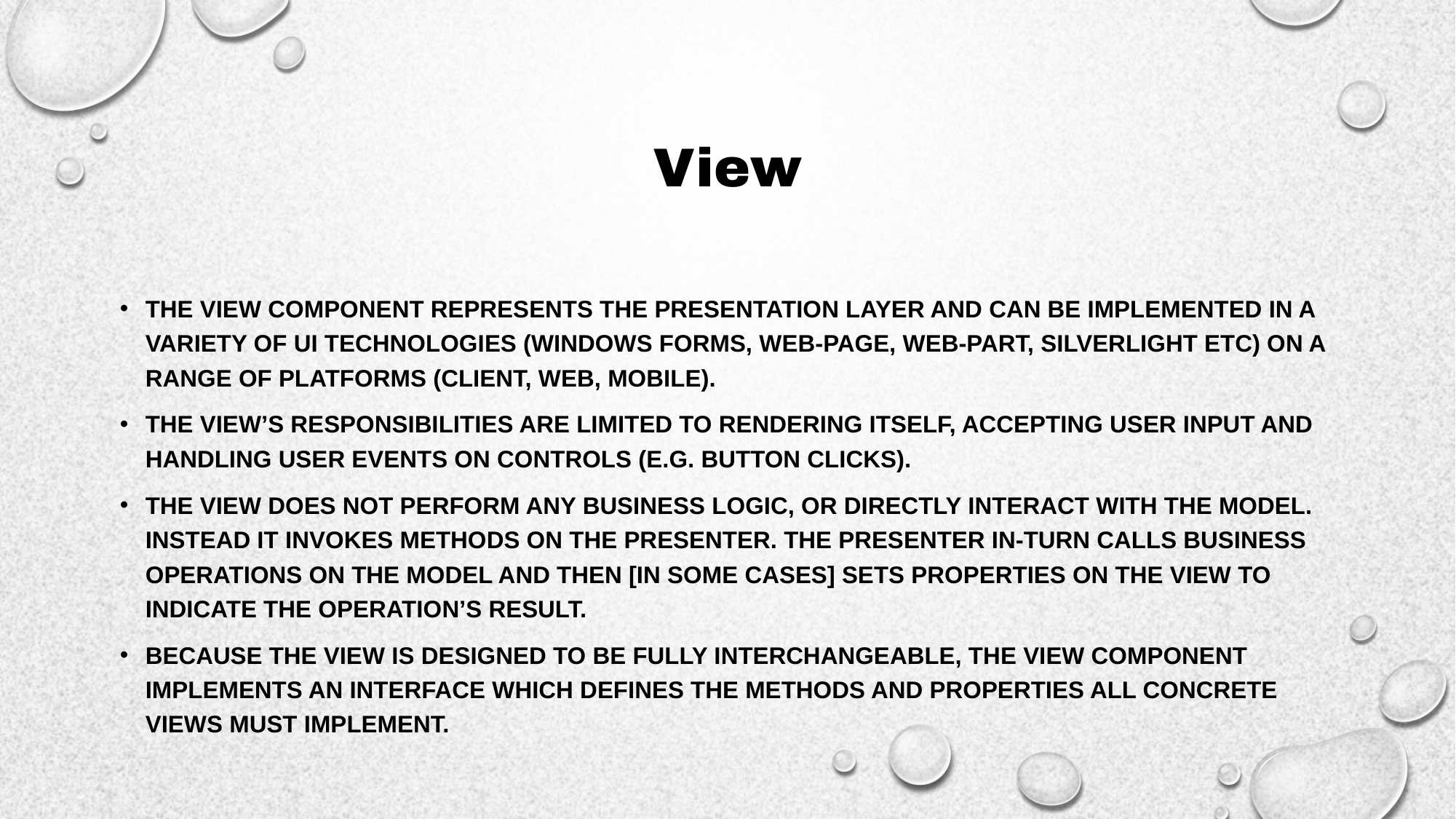

# View
The View component represents the Presentation layer and can be implemented in a variety of UI technologies (Windows Forms, Web-Page, Web-Part, Silverlight etc) on a range of platforms (Client, Web, Mobile).
The View’s responsibilities are limited to rendering itself, accepting user input and handling user events on controls (e.g. Button clicks).
The View does not perform any business logic, or directly interact with the Model. Instead it invokes methods on the Presenter. The Presenter in-turn calls business operations on the Model and then [in some cases] sets properties on the View to indicate the operation’s result.
Because the View is designed to be fully interchangeable, the View component implements an interface which defines the methods and properties all concrete Views must implement.